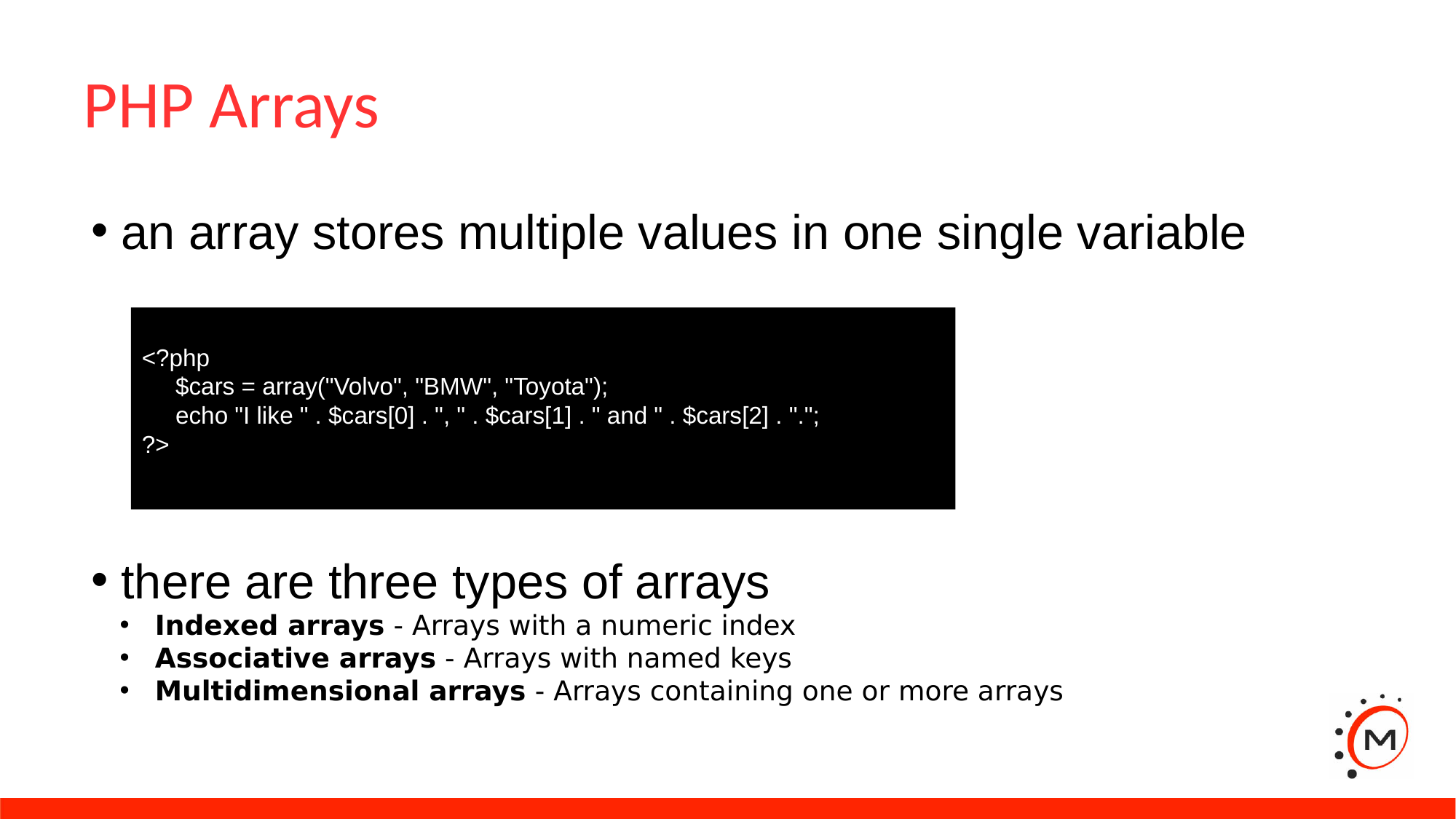

PHP Arrays

 an array stores multiple values in one single variable

 there are three types of arrays
 Indexed arrays - Arrays with a numeric index
 Associative arrays - Arrays with named keys
 Multidimensional arrays - Arrays containing one or more arrays

<?php
     $cars = array("Volvo", "BMW", "Toyota");
     echo "I like " . $cars[0] . ", " . $cars[1] . " and " . $cars[2] . ".";
?>